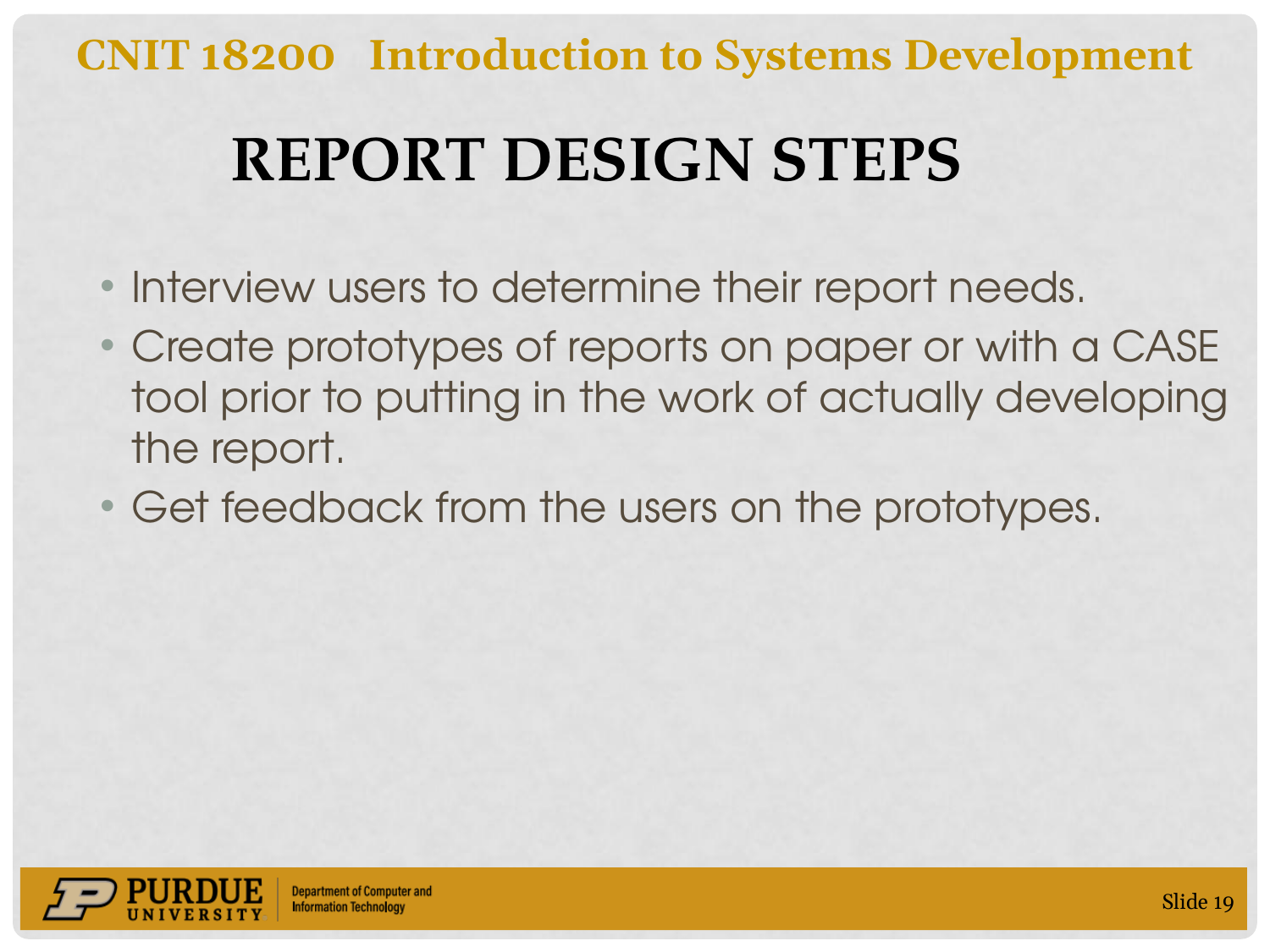

Report Design Steps
Interview users to determine their report needs.
Create prototypes of reports on paper or with a CASE tool prior to putting in the work of actually developing the report.
Get feedback from the users on the prototypes.